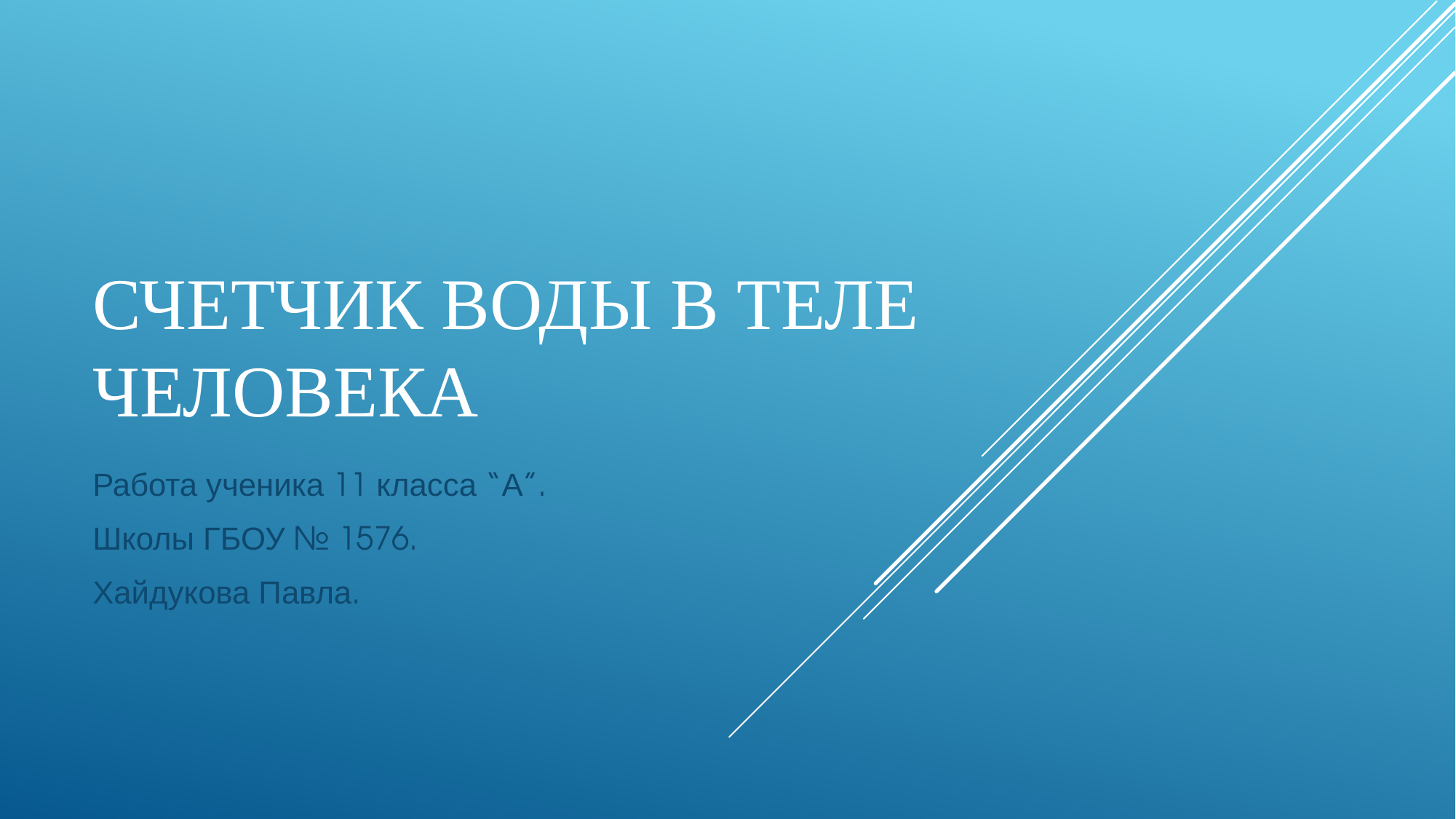

# СЧЕТЧИК ВОДЫ В ТЕЛЕ ЧЕЛОВЕКА
Работа ученика 11 класса “А”.
Школы ГБОУ № 1576.
Хайдукова Павла.